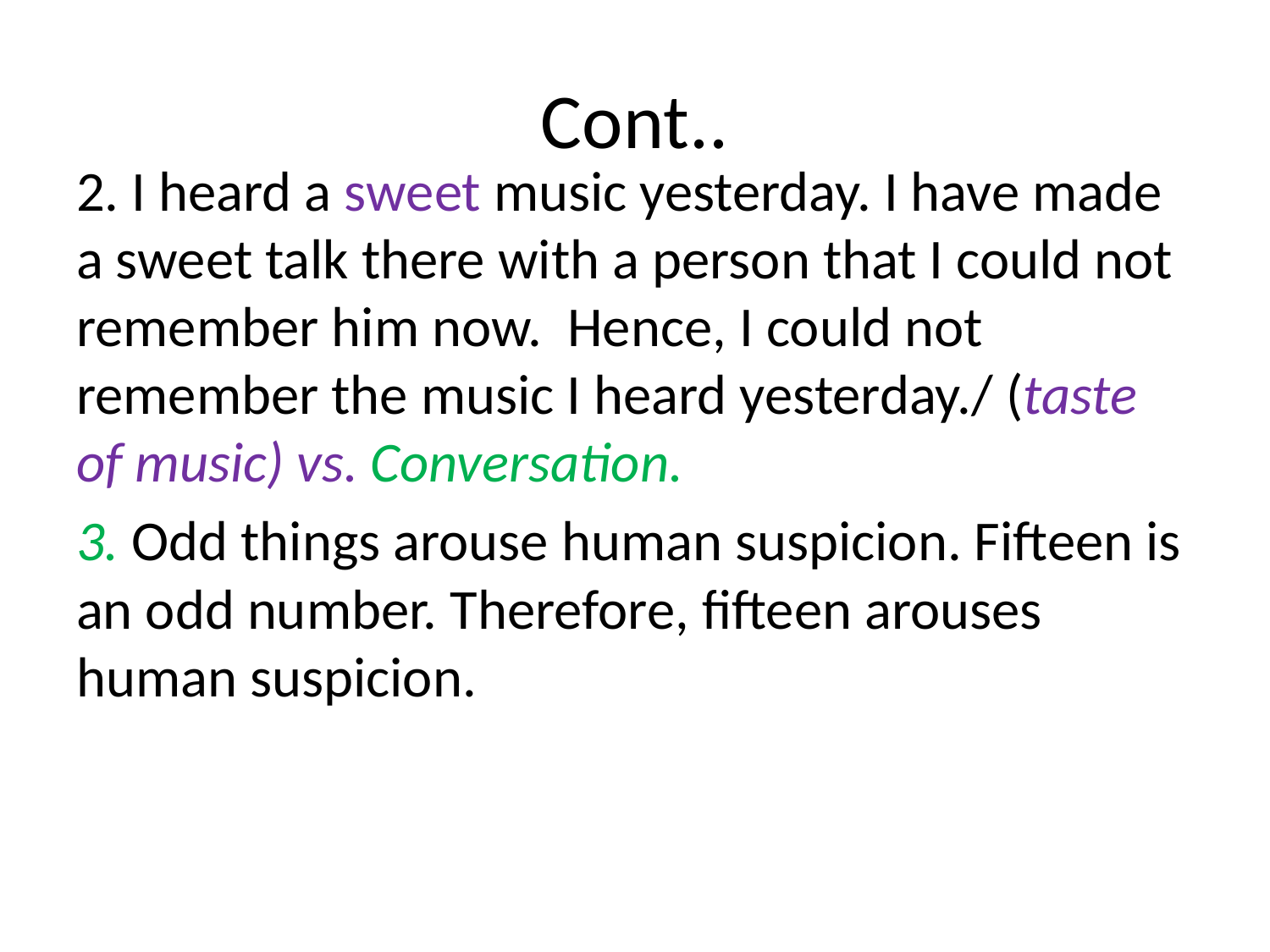

# Cont..
2. I heard a sweet music yesterday. I have made a sweet talk there with a person that I could not remember him now.  Hence, I could not remember the music I heard yesterday./ (taste of music) vs. Conversation.
3. Odd things arouse human suspicion. Fifteen is an odd number. Therefore, fifteen arouses human suspicion.